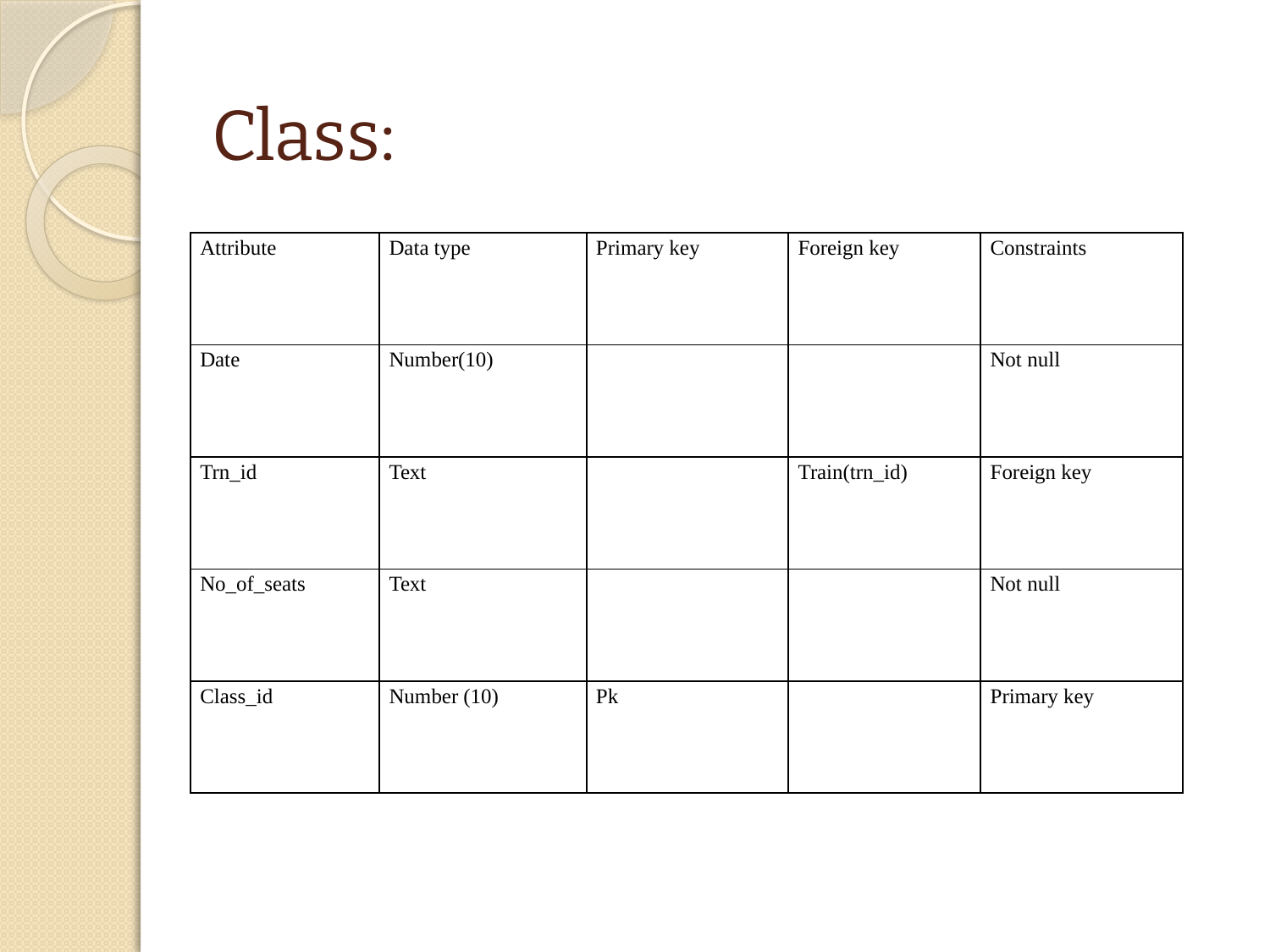

# Class:
| Attribute | Data type | Primary key | Foreign key | Constraints |
| --- | --- | --- | --- | --- |
| Date | Number(10) |  |  | Not null |
| Trn\_id | Text |  | Train(trn\_id) | Foreign key |
| No\_of\_seats | Text |  |  | Not null |
| Class\_id | Number (10) | Pk |  | Primary key |